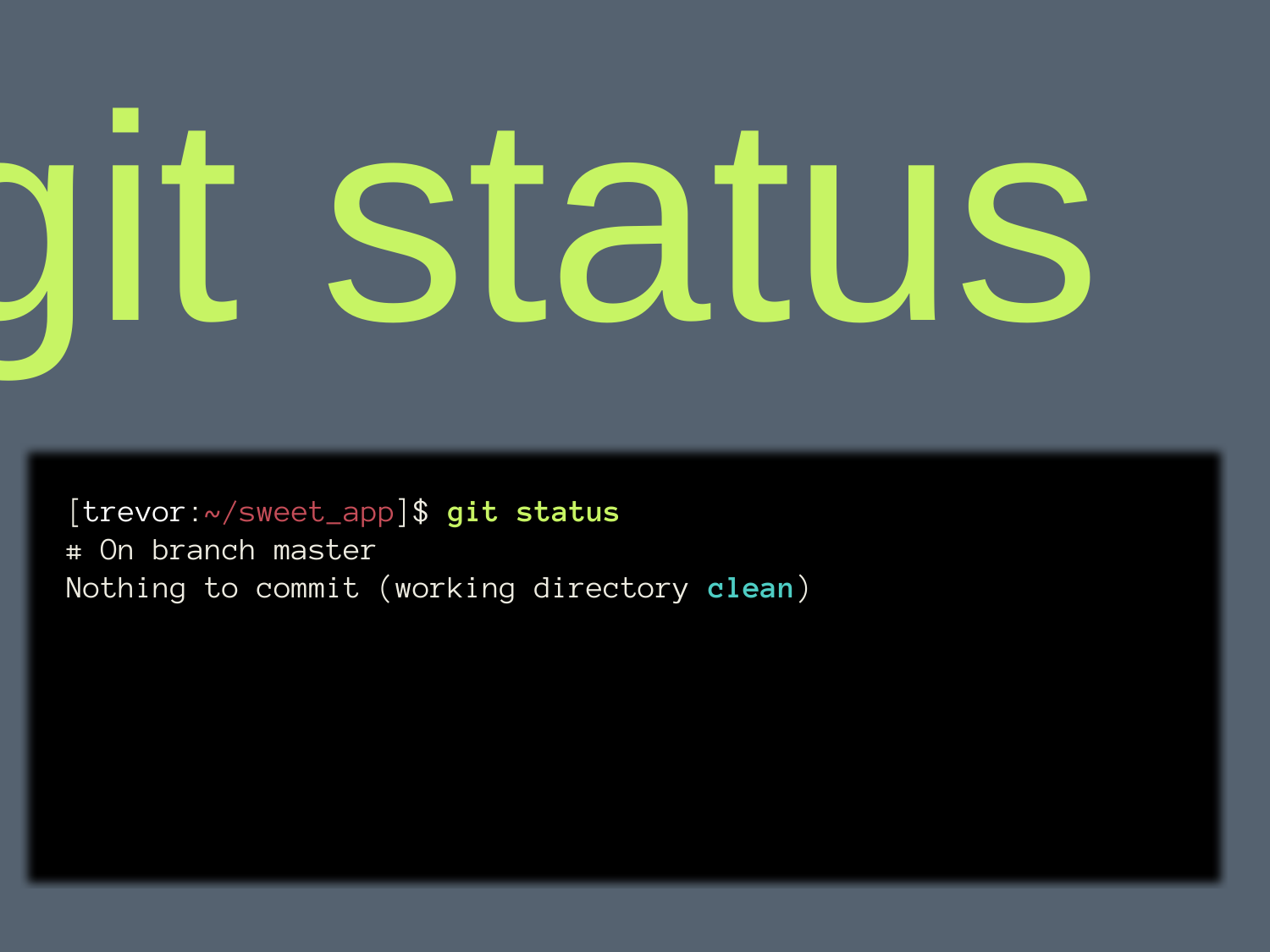

git status

[trevor:~/sweet_app]$ git status
# On branch master
Nothing to commit (working directory clean)